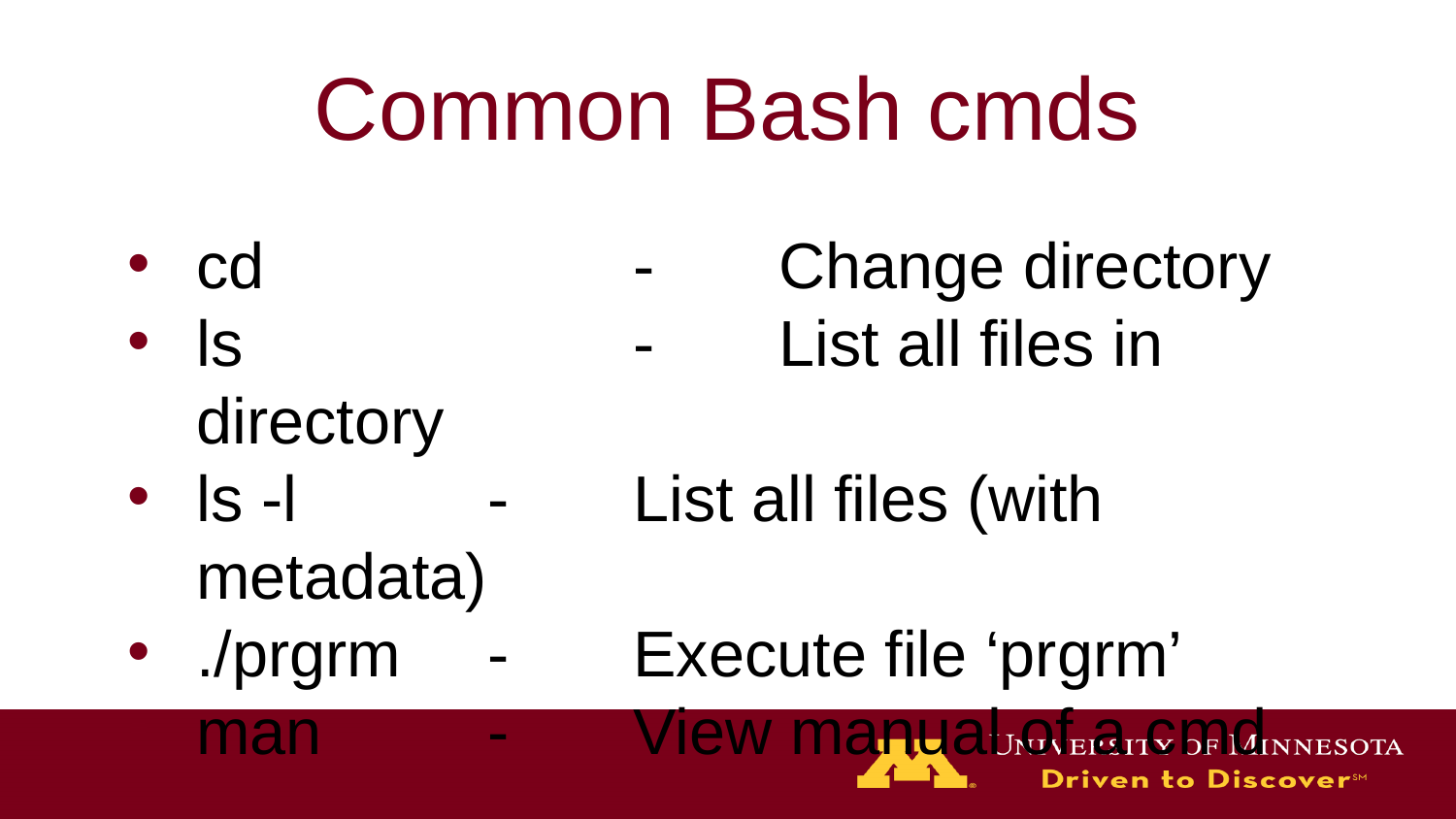

# Common Bash cmds
cd			-	Change directory
ls			-	List all files in directory
ls -l		-	List all files (with metadata)
./prgrm	-	Execute file ‘prgrm’
man		-	View manual of a cmd